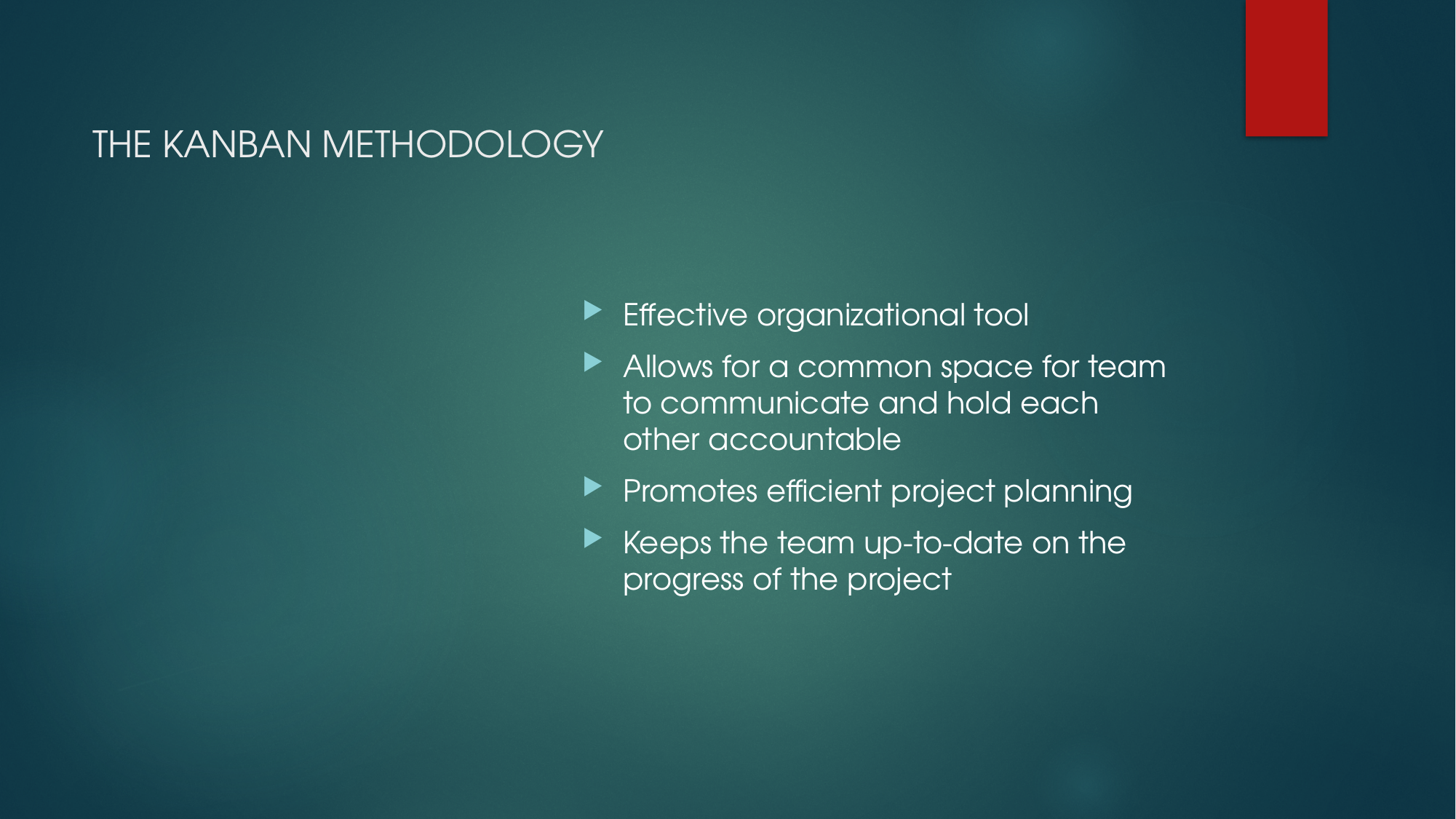

# THE KANBAN METHODOLOGY
Effective organizational tool
Allows for a common space for team to communicate and hold each other accountable
Promotes efficient project planning
Keeps the team up-to-date on the progress of the project